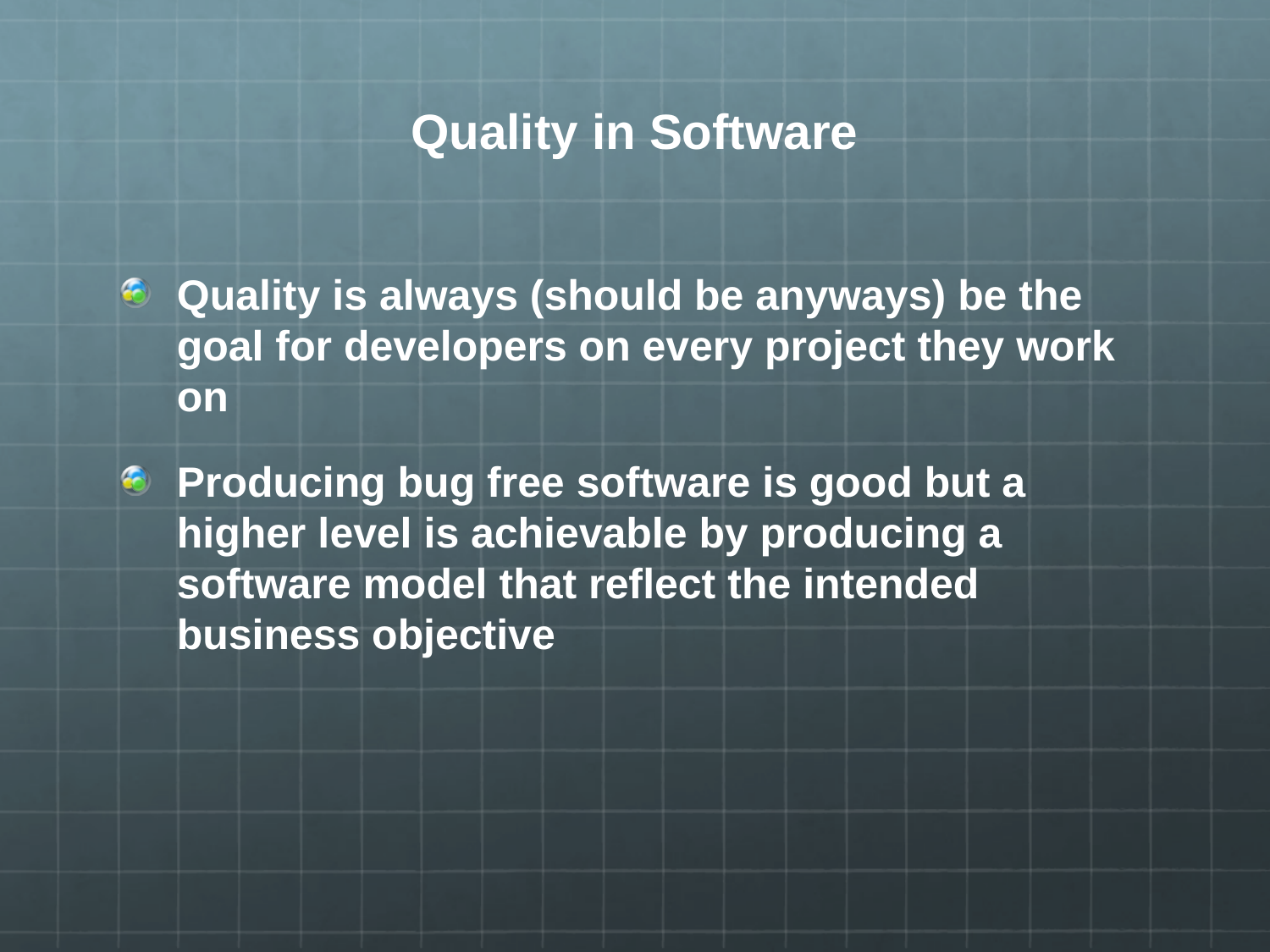

# Quality in Software
Quality is always (should be anyways) be the goal for developers on every project they work on
Producing bug free software is good but a higher level is achievable by producing a software model that reflect the intended business objective